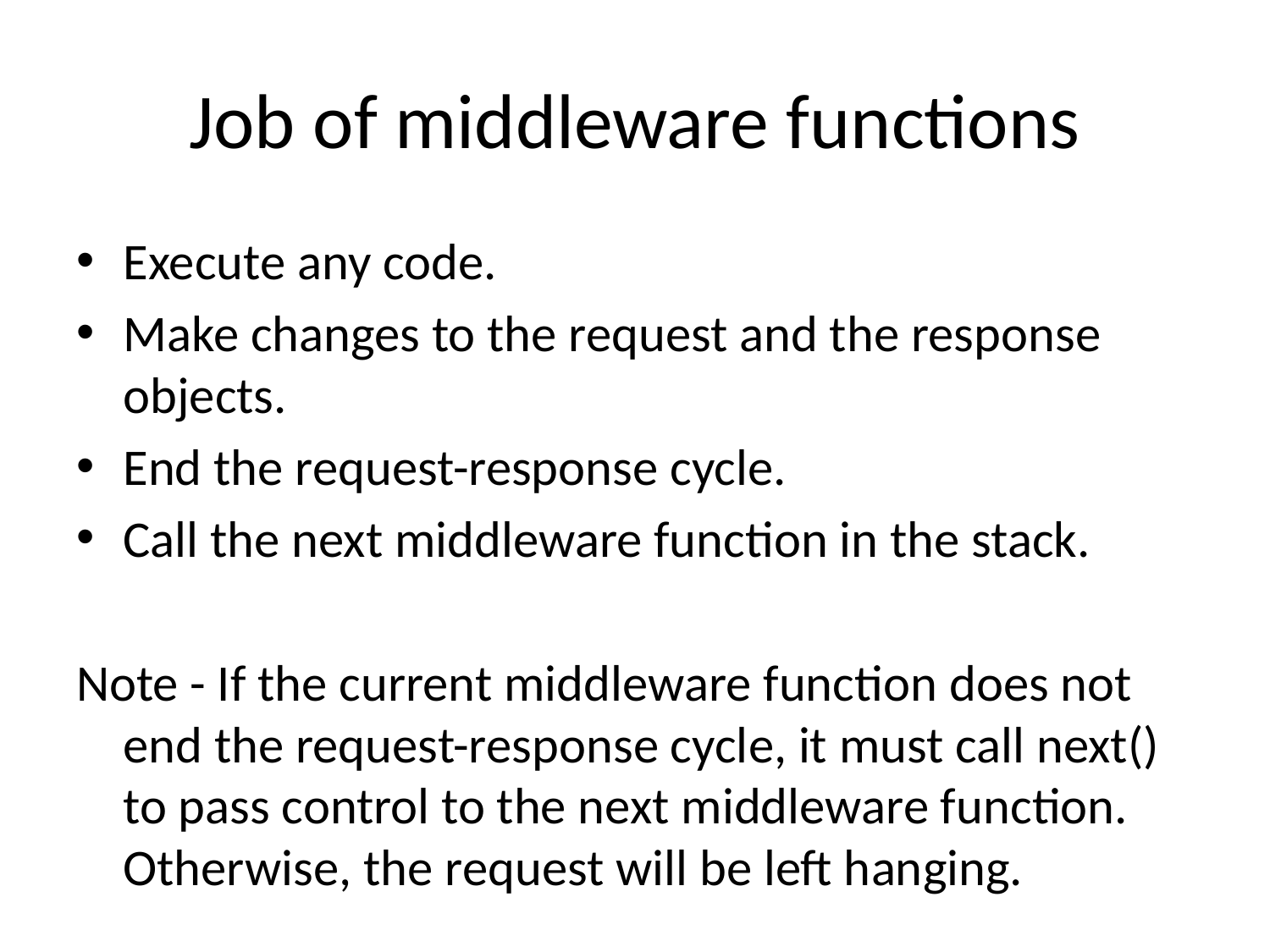

# Job of middleware functions
Execute any code.
Make changes to the request and the response objects.
End the request-response cycle.
Call the next middleware function in the stack.

Note - If the current middleware function does not end the request-response cycle, it must call next() to pass control to the next middleware function. Otherwise, the request will be left hanging.